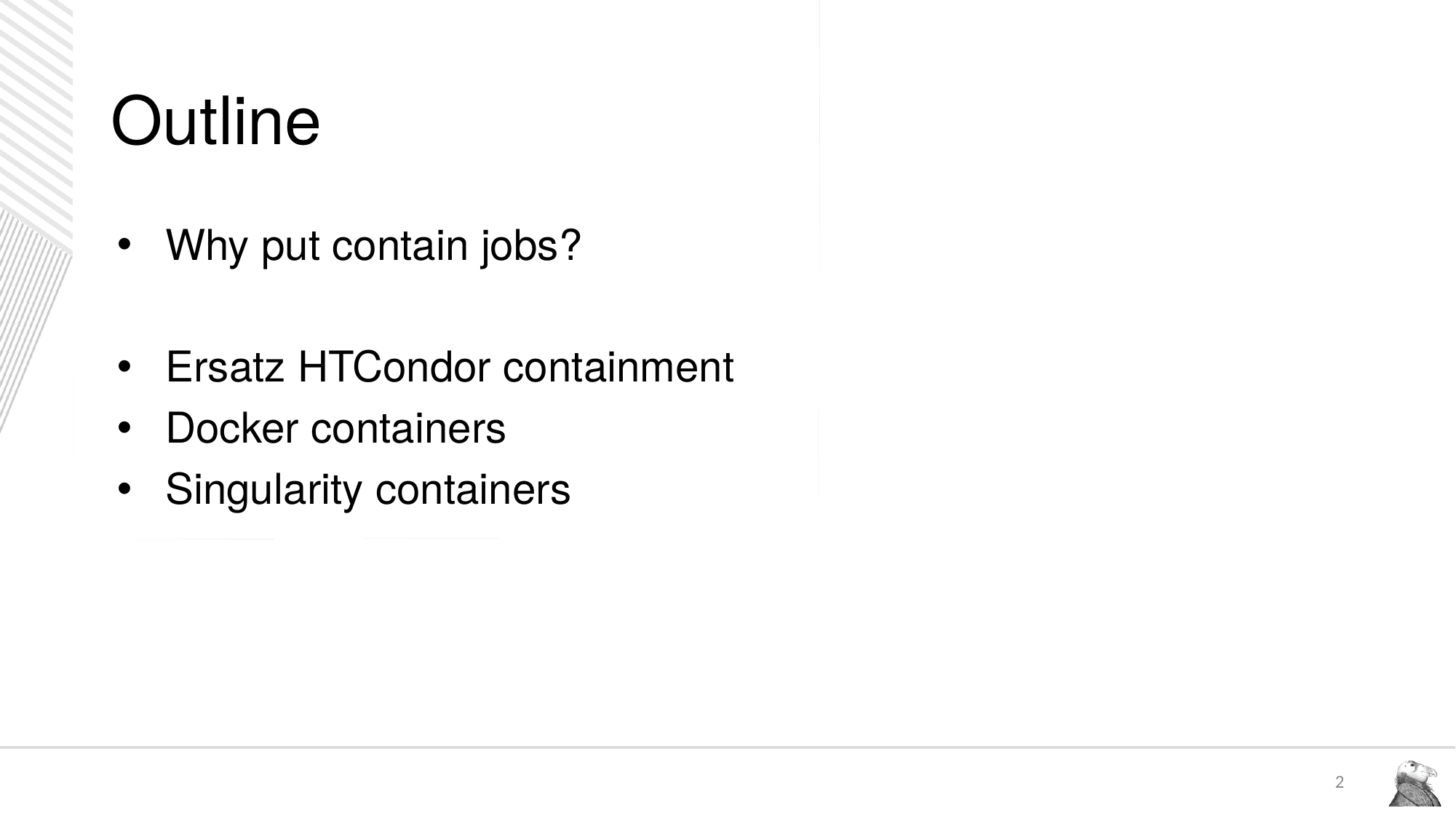

# Outline
Why put contain jobs?

Ersatz HTCondor containment
Docker containers
Singularity containers
2